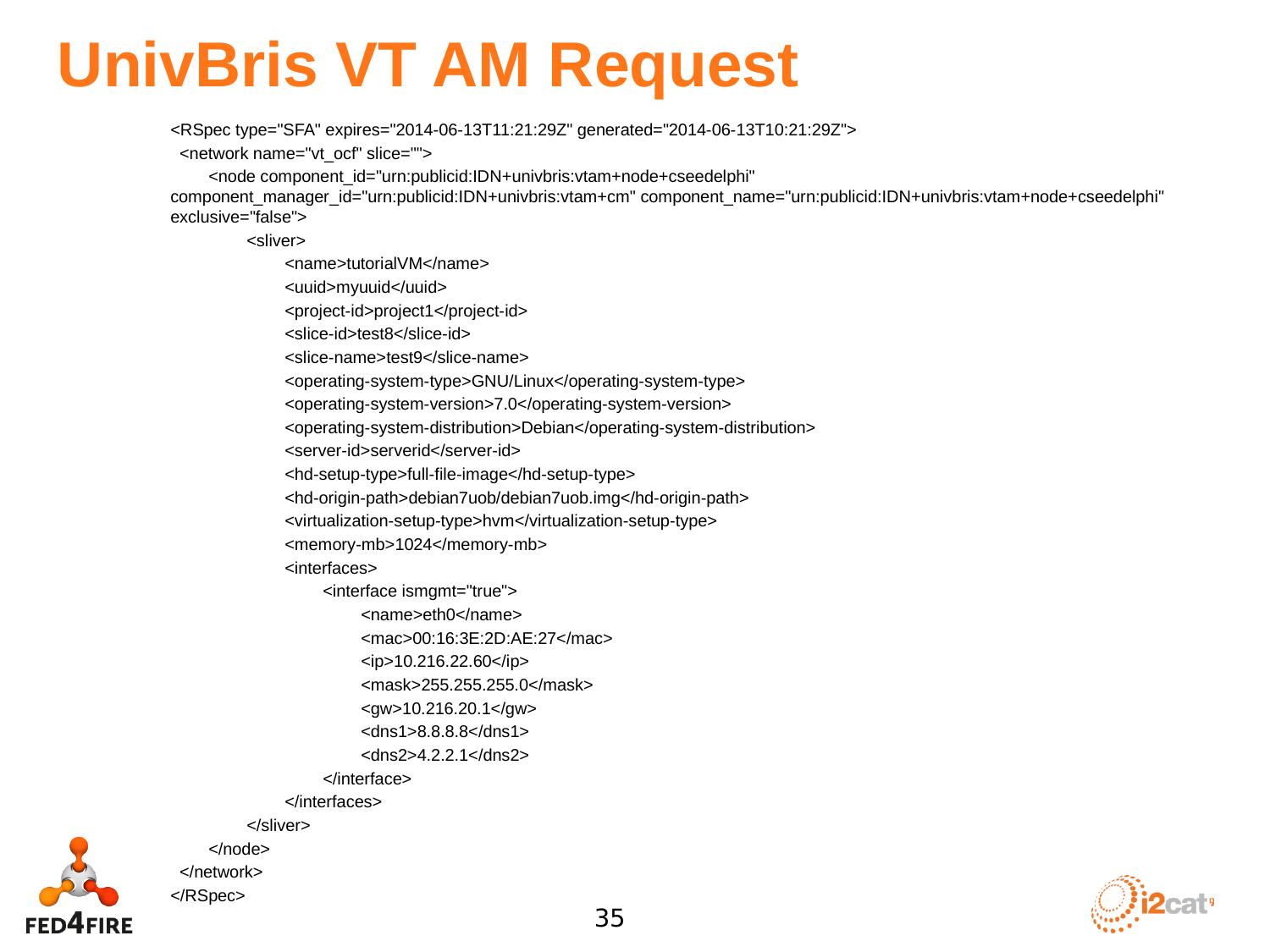

# UnivBris VT AM Request
<RSpec type="SFA" expires="2014-06-13T11:21:29Z" generated="2014-06-13T10:21:29Z">
  <network name="vt_ocf" slice="">
	<node component_id="urn:publicid:IDN+univbris:vtam+node+cseedelphi" component_manager_id="urn:publicid:IDN+univbris:vtam+cm" component_name="urn:publicid:IDN+univbris:vtam+node+cseedelphi" exclusive="false">
		<sliver>
			<name>tutorialVM</name>
			<uuid>myuuid</uuid>
			<project-id>project1</project-id>
			<slice-id>test8</slice-id>
			<slice-name>test9</slice-name>
			<operating-system-type>GNU/Linux</operating-system-type>
			<operating-system-version>7.0</operating-system-version>
			<operating-system-distribution>Debian</operating-system-distribution>
			<server-id>serverid</server-id>
			<hd-setup-type>full-file-image</hd-setup-type>
			<hd-origin-path>debian7uob/debian7uob.img</hd-origin-path>
			<virtualization-setup-type>hvm</virtualization-setup-type>
			<memory-mb>1024</memory-mb>
			<interfaces>
				<interface ismgmt="true">
					<name>eth0</name>
					<mac>00:16:3E:2D:AE:27</mac>
					<ip>10.216.22.60</ip>
					<mask>255.255.255.0</mask>
					<gw>10.216.20.1</gw>
					<dns1>8.8.8.8</dns1>
					<dns2>4.2.2.1</dns2>
				</interface>
			</interfaces>
		</sliver>
	</node>
  </network>
</RSpec>